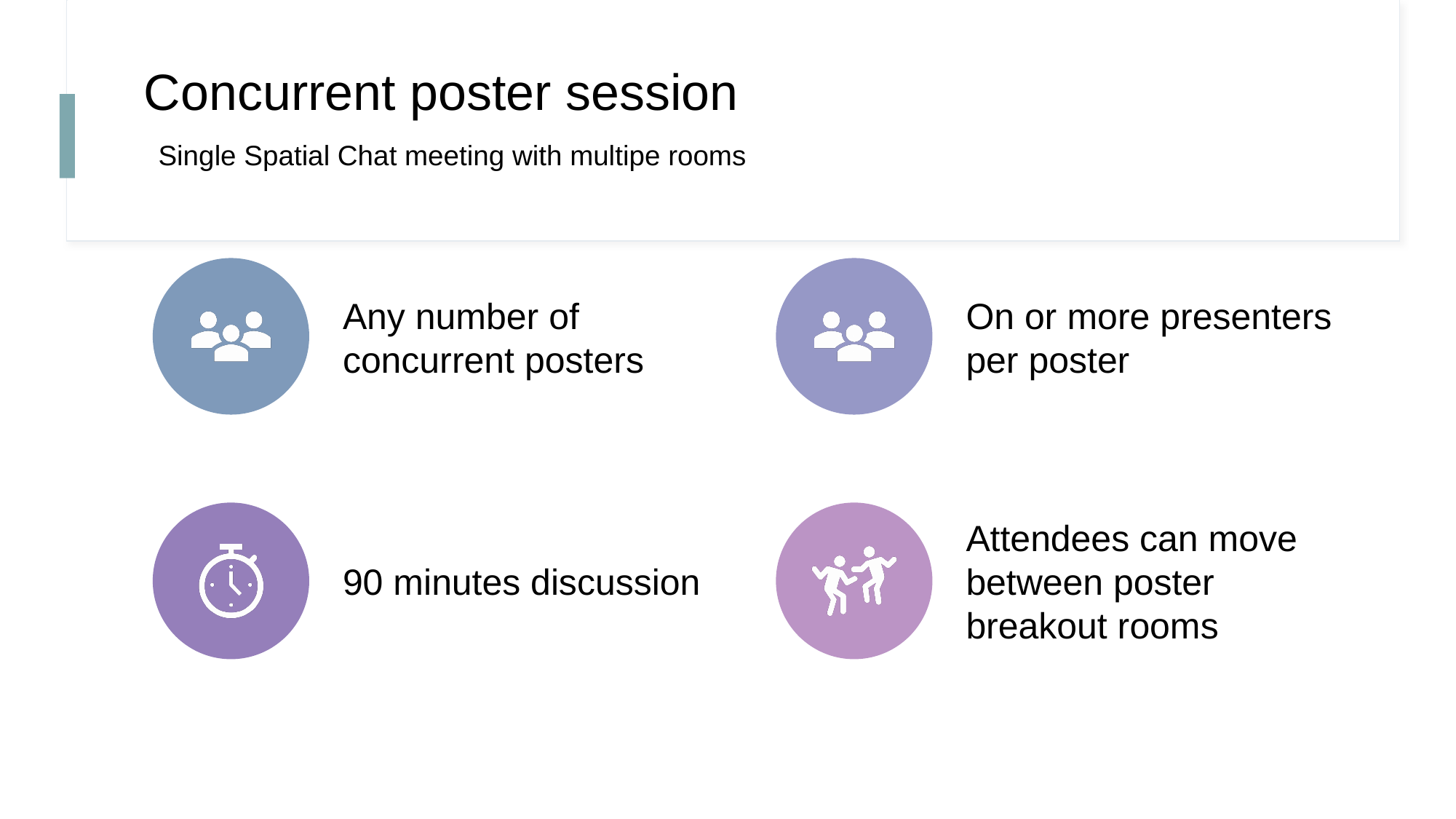

# Concurrent poster session Single Spatial Chat meeting with multipe rooms
Any number of concurrent posters
On or more presenters per poster
90 minutes discussion
Attendees can move between poster breakout rooms